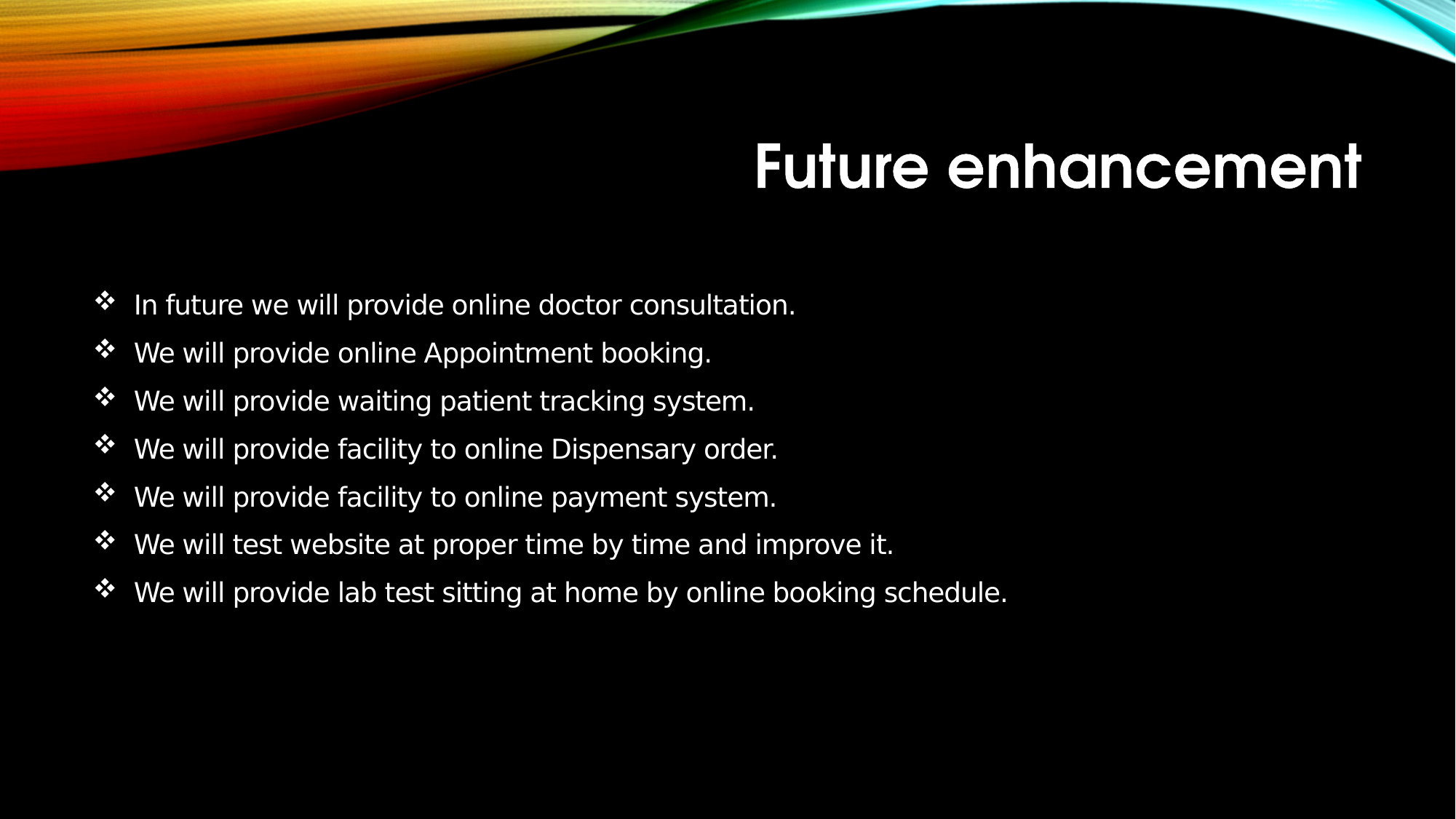

# Future enhancement
In future we will provide online doctor consultation.
We will provide online Appointment booking.
We will provide waiting patient tracking system.
We will provide facility to online Dispensary order.
We will provide facility to online payment system.
We will test website at proper time by time and improve it.
We will provide lab test sitting at home by online booking schedule.